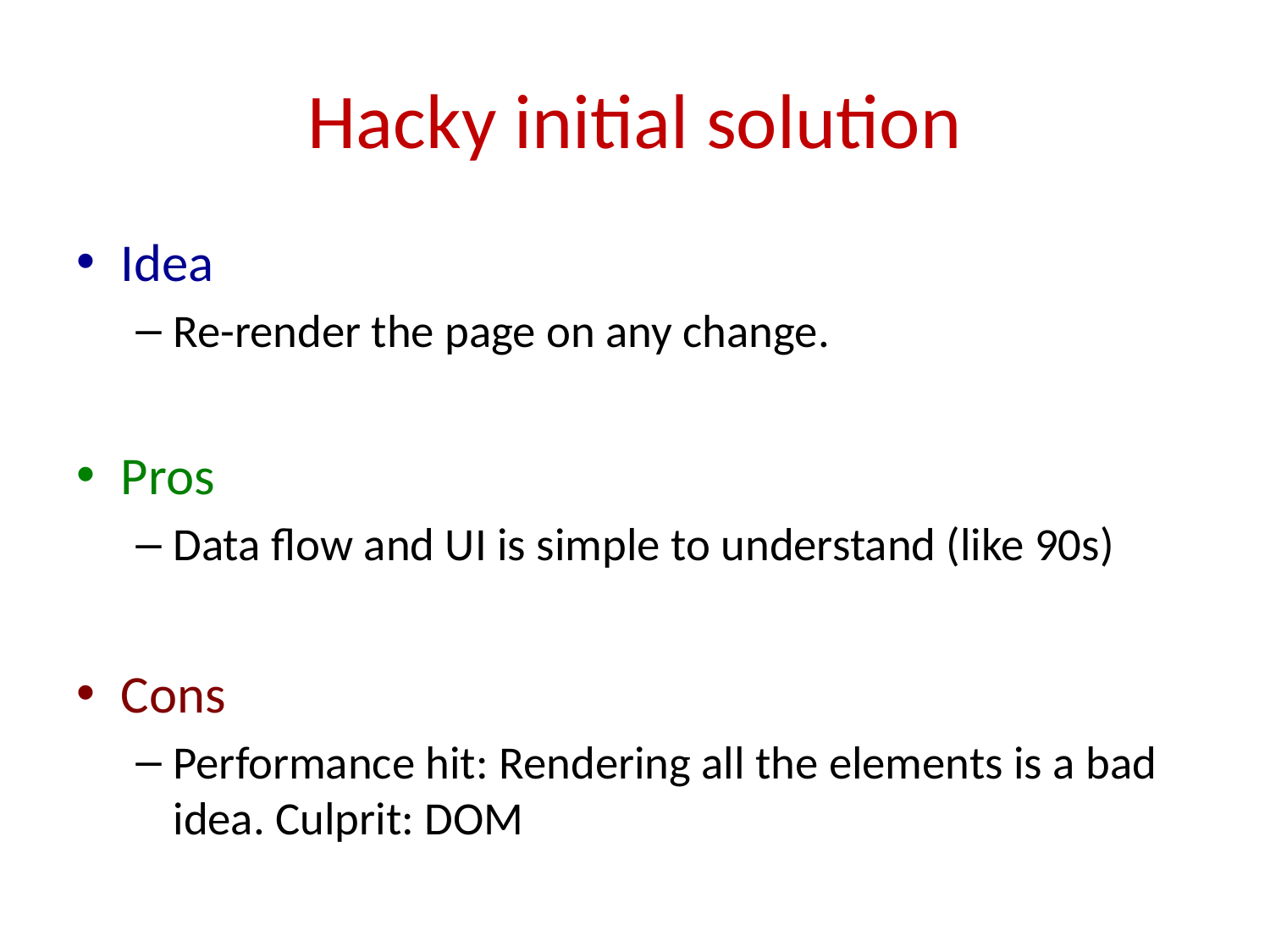

# Hacky initial solution
Idea
Re-render the page on any change.

Pros
Data flow and UI is simple to understand (like 90s)

Cons
Performance hit: Rendering all the elements is a bad idea. Culprit: DOM